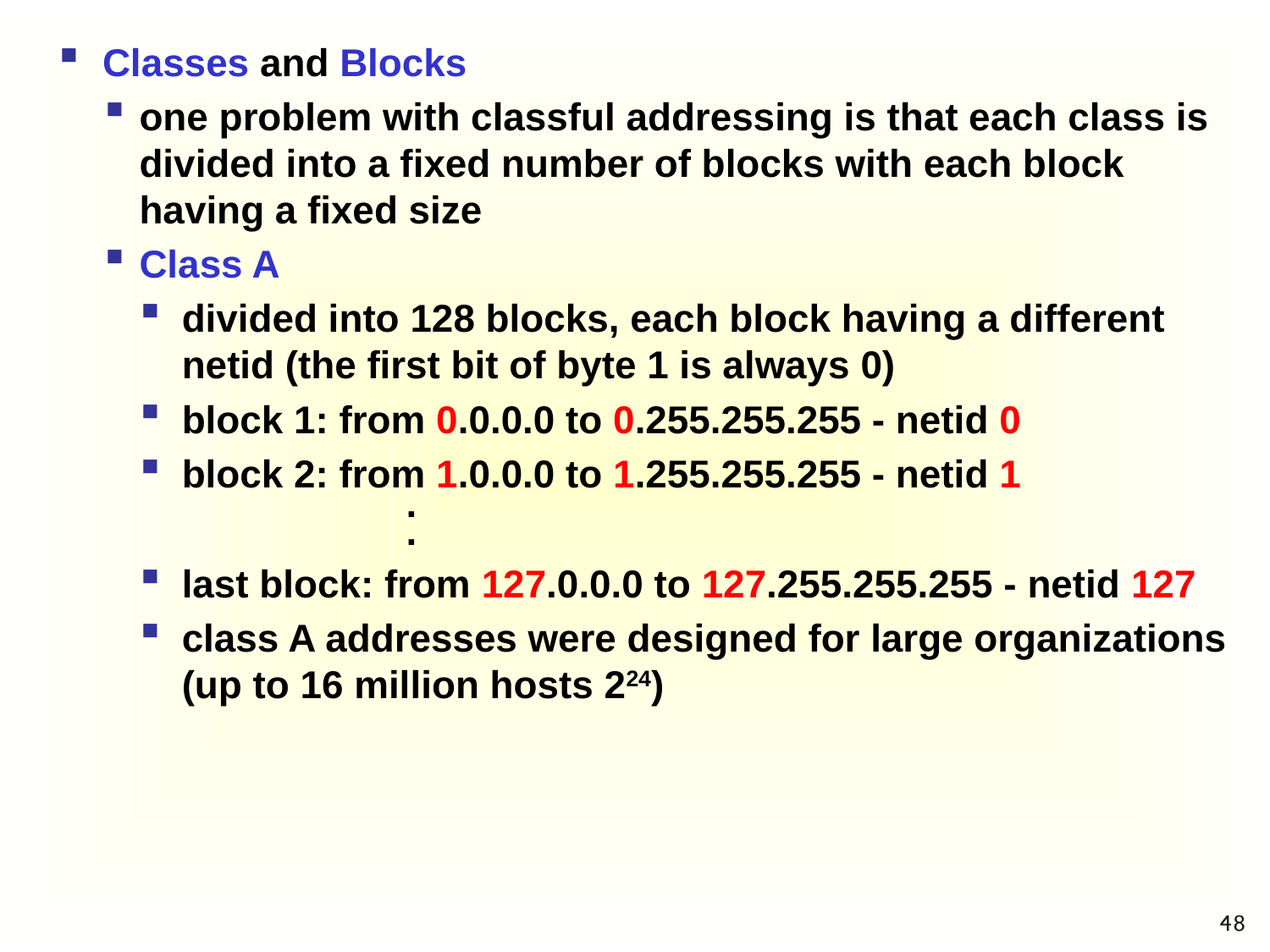

Classes and Blocks
one problem with classful addressing is that each class is divided into a fixed number of blocks with each block having a fixed size
Class A
divided into 128 blocks, each block having a different netid (the first bit of byte 1 is always 0)
block 1: from 0.0.0.0 to 0.255.255.255 - netid 0
block 2: from 1.0.0.0 to 1.255.255.255 - netid 1
.
.
last block: from 127.0.0.0 to 127.255.255.255 - netid 127
class A addresses were designed for large organizations (up to 16 million hosts 224)
48